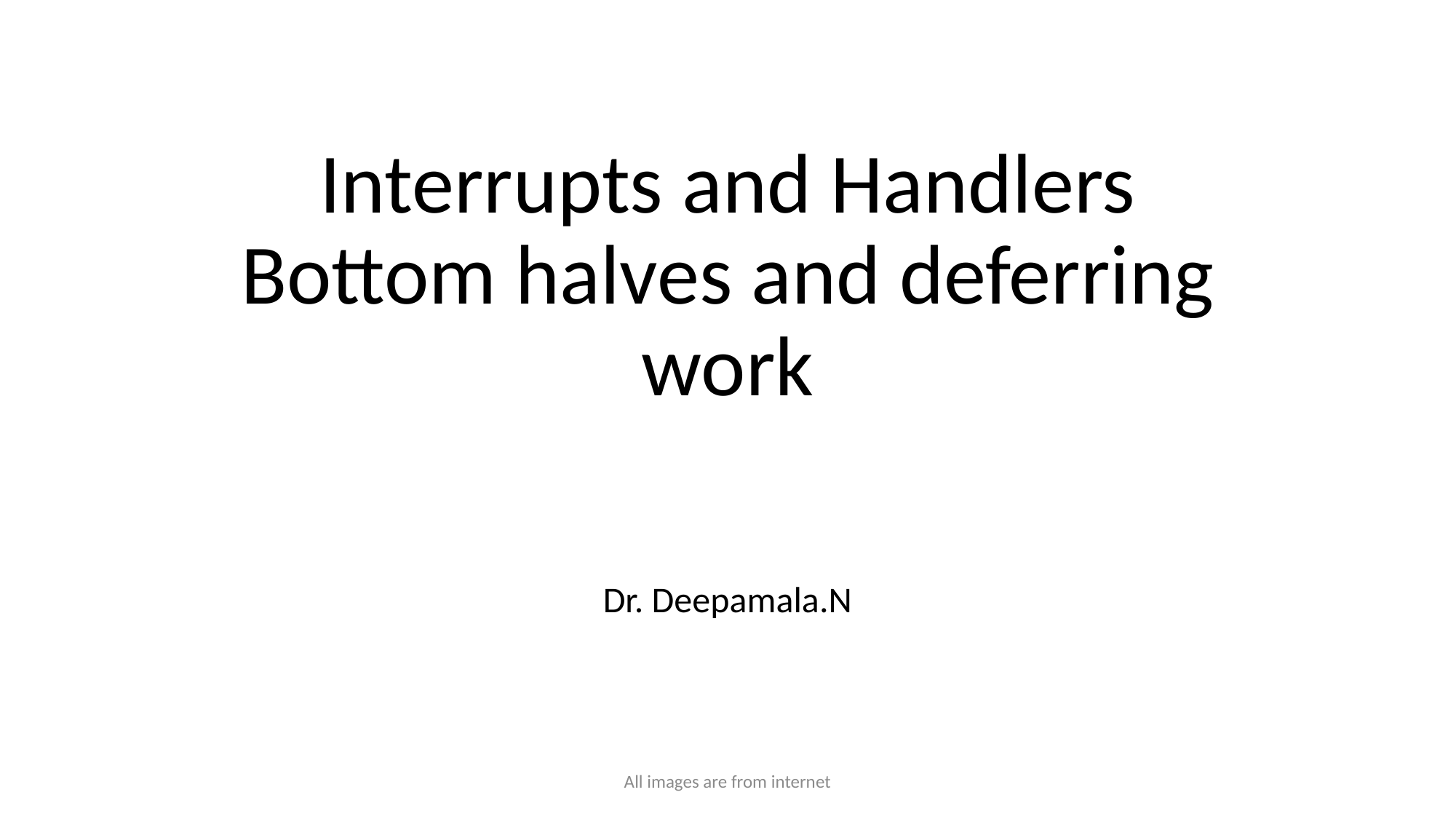

# Interrupts and Handlers Bottom halves and deferring work
Dr. Deepamala.N
All images are from internet